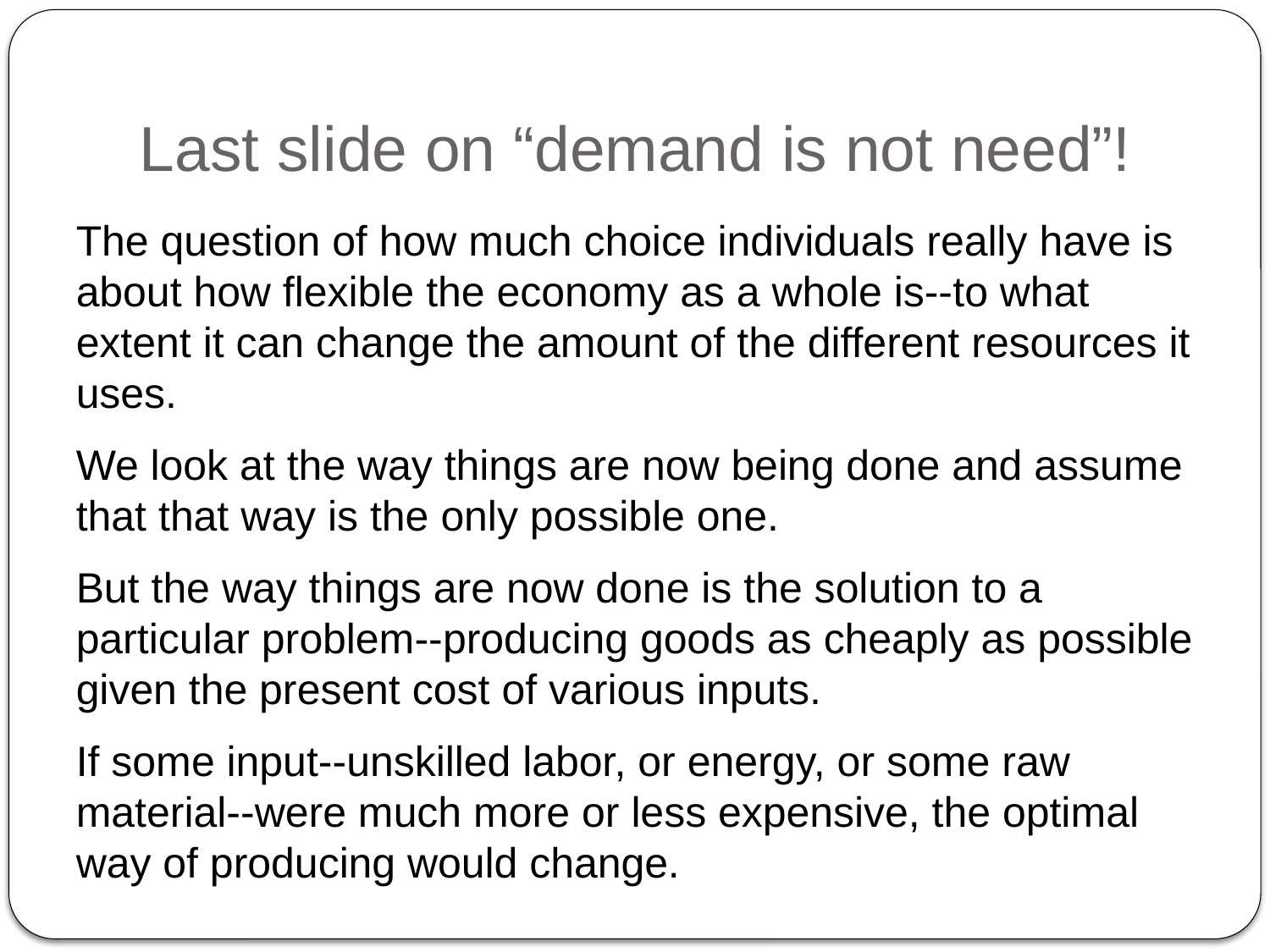

# Last slide on “demand is not need”!
The question of how much choice individuals really have is about how flexible the economy as a whole is--to what extent it can change the amount of the different resources it uses.
We look at the way things are now being done and assume that that way is the only possible one.
But the way things are now done is the solution to a particular problem--producing goods as cheaply as possible given the present cost of various inputs.
If some input--unskilled labor, or energy, or some raw material--were much more or less expensive, the optimal way of producing would change.